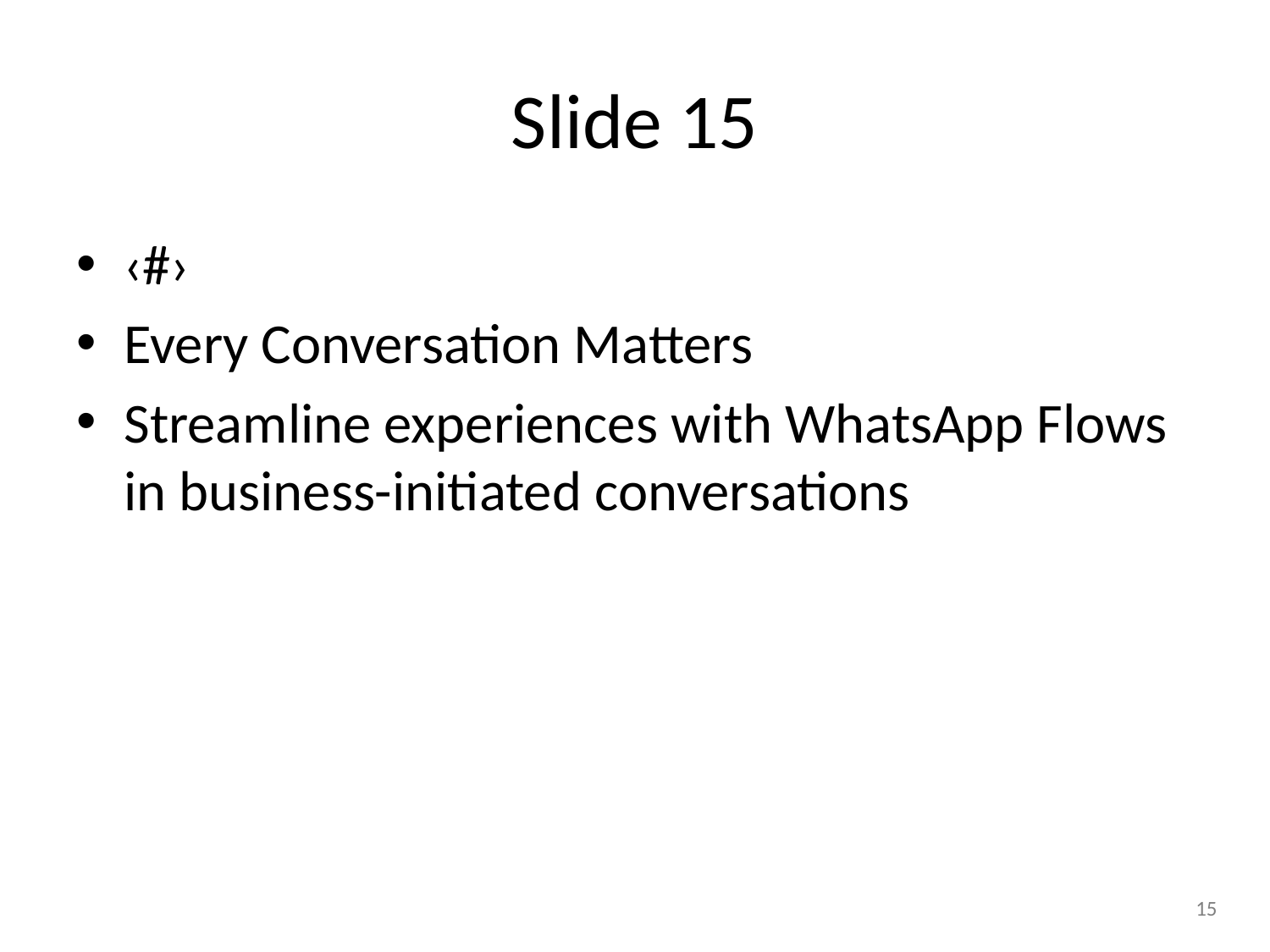

# Slide 15
‹#›
Every Conversation Matters
Streamline experiences with WhatsApp Flows in business-initiated conversations
15